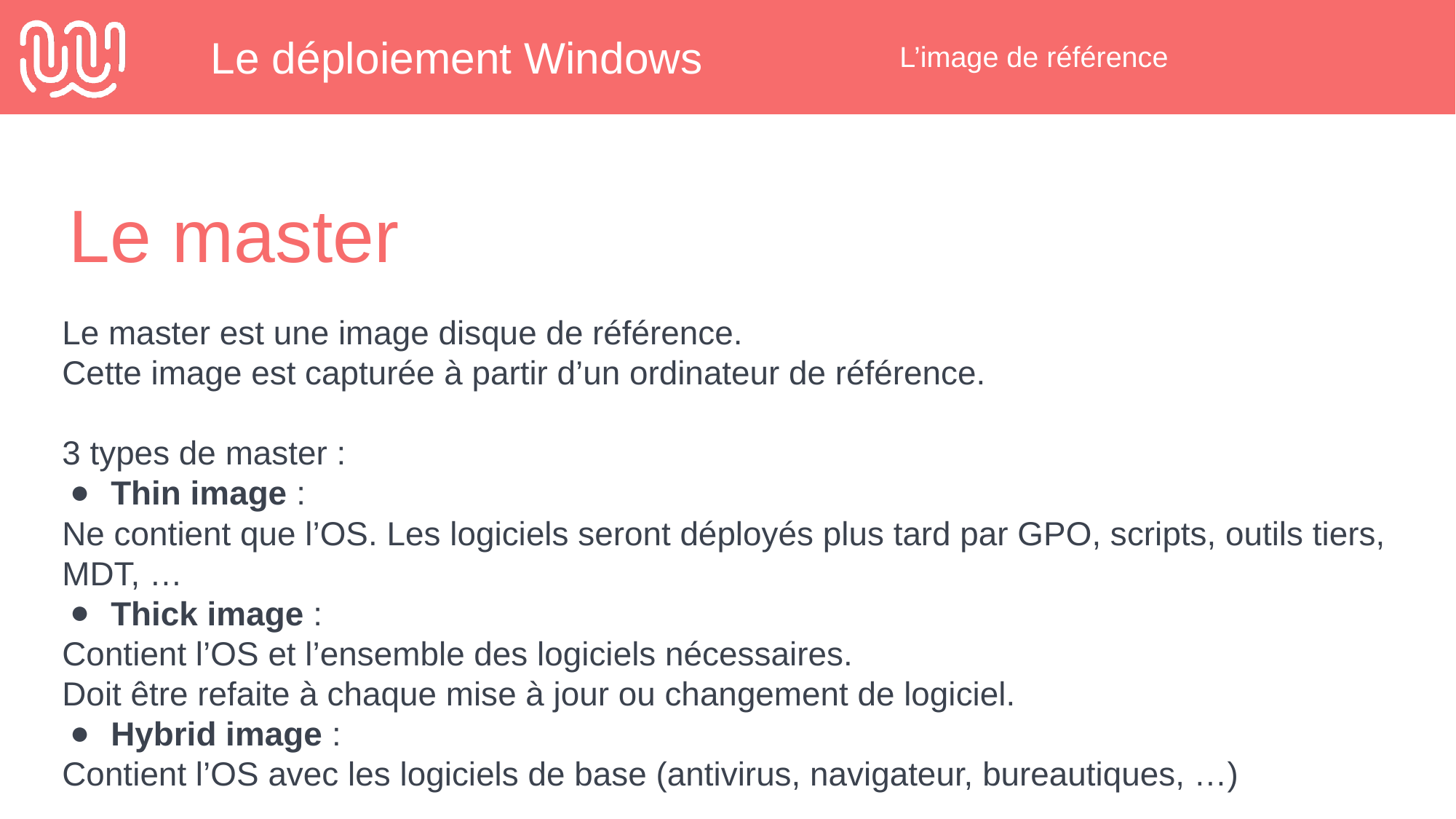

Le déploiement Windows
L’image de référence
Le master
Le master est une image disque de référence.
Cette image est capturée à partir d’un ordinateur de référence.

3 types de master :
Thin image :
Ne contient que l’OS. Les logiciels seront déployés plus tard par GPO, scripts, outils tiers, MDT, …
Thick image :
Contient l’OS et l’ensemble des logiciels nécessaires.
Doit être refaite à chaque mise à jour ou changement de logiciel.
Hybrid image :
Contient l’OS avec les logiciels de base (antivirus, navigateur, bureautiques, …)